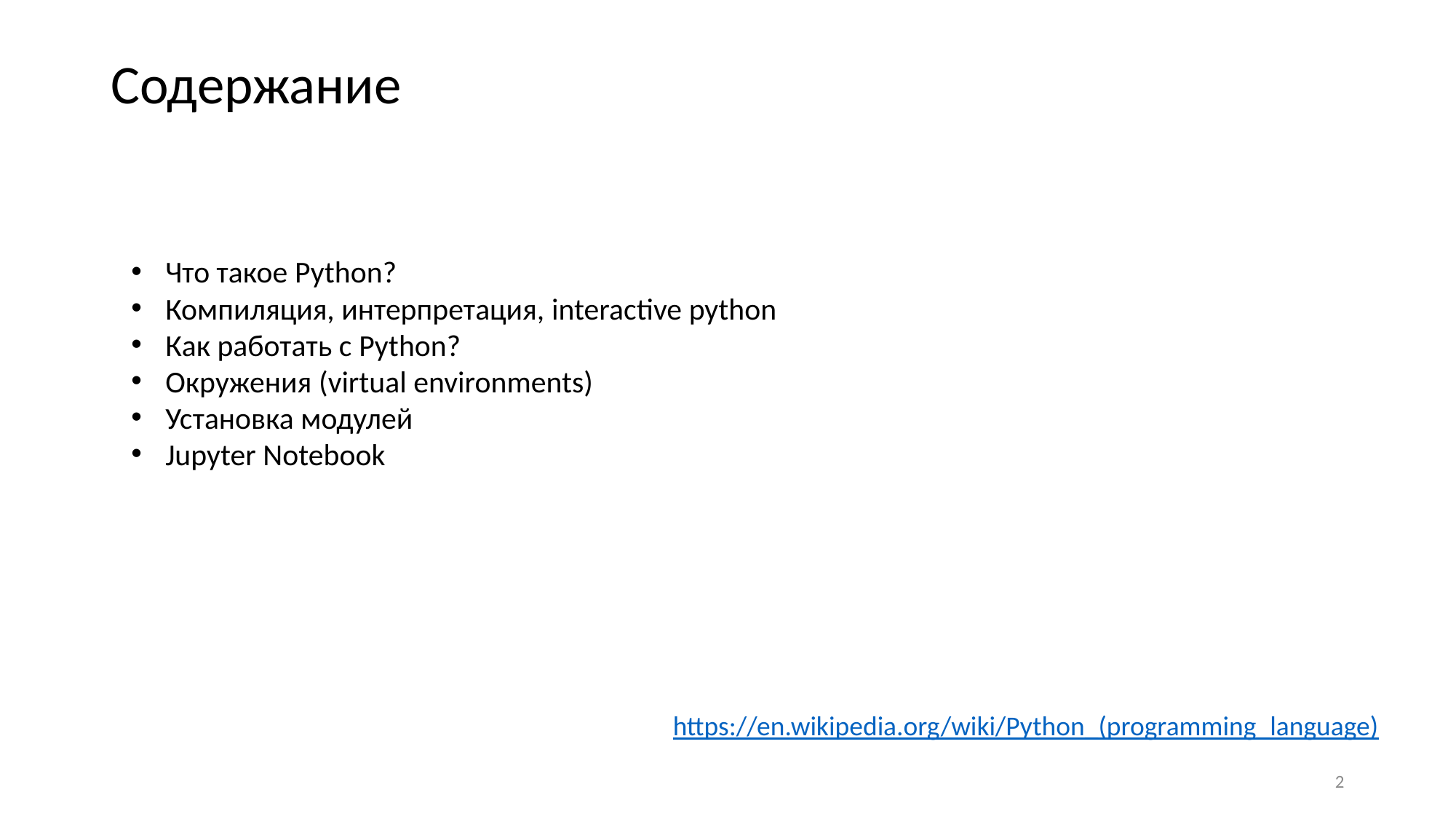

# Содержание
Что такое Python?
Компиляция, интерпретация, interactive python
Как работать с Python?
Окружения (virtual environments)
Установка модулей
Jupyter Notebook

https://en.wikipedia.org/wiki/Python_(programming_language)
2